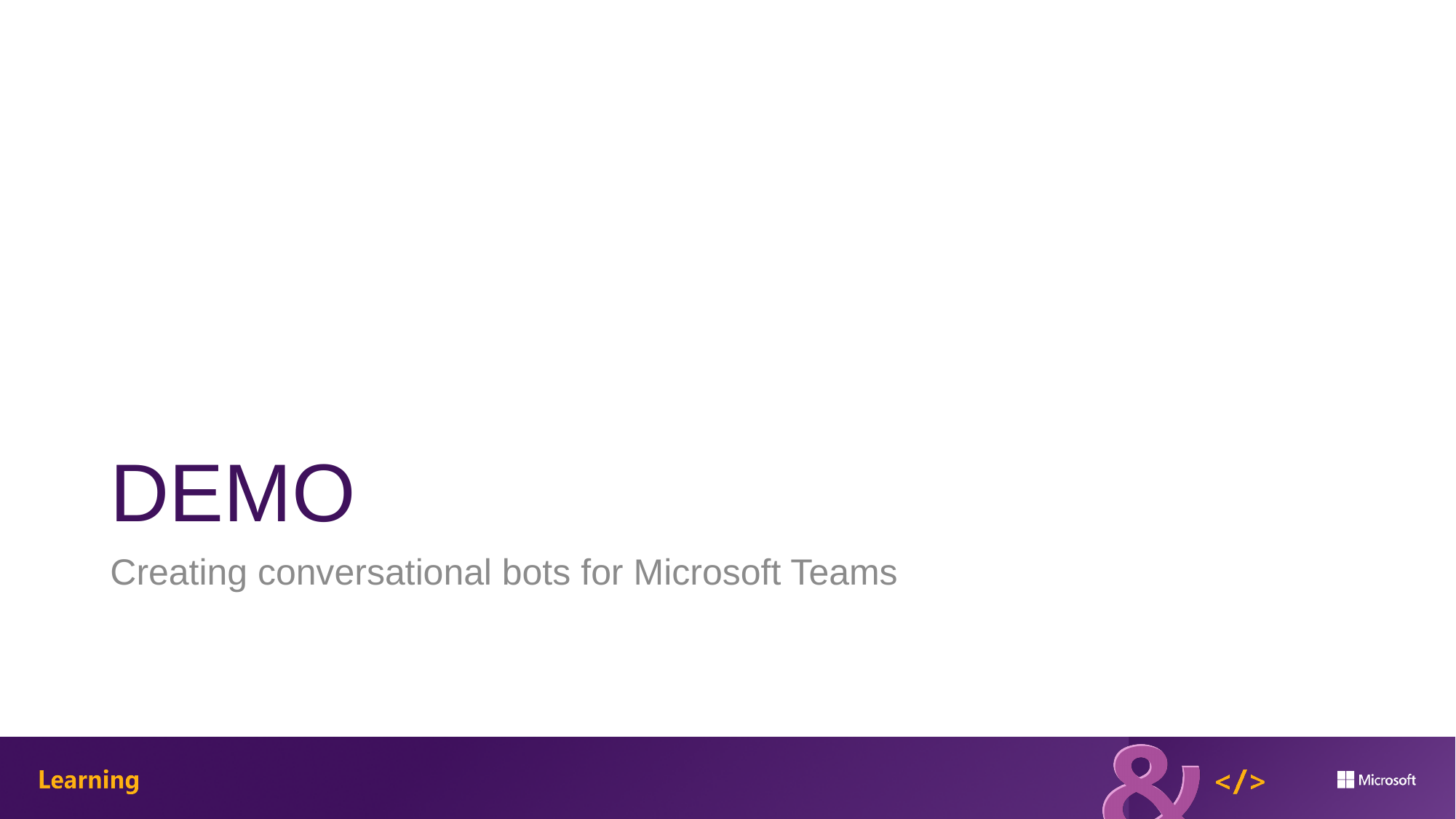

# DEMO
Creating conversational bots for Microsoft Teams